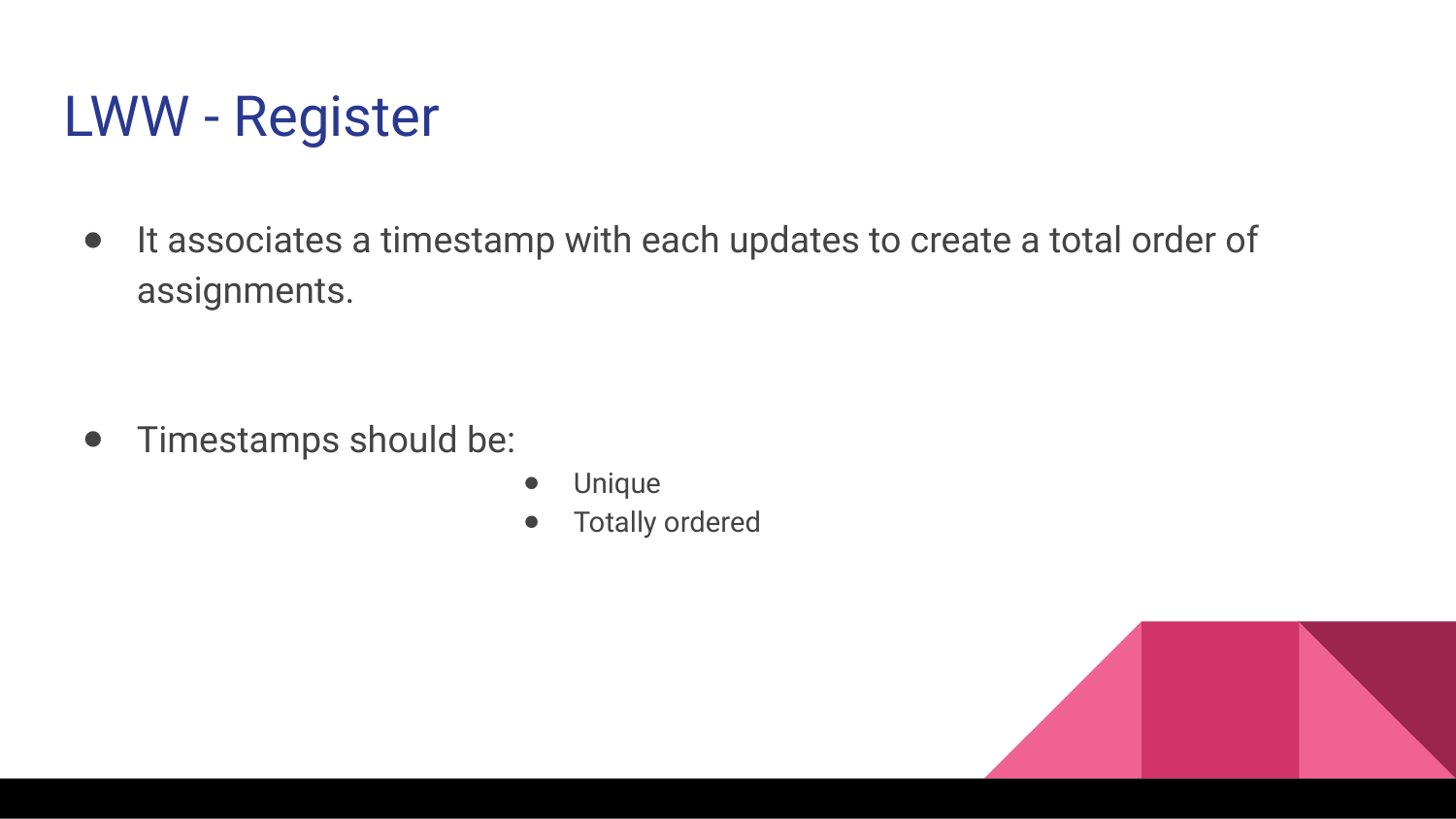

LWW - Register
It associates a timestamp with each updates to create a total order of assignments.

Timestamps should be:
Unique
Totally ordered